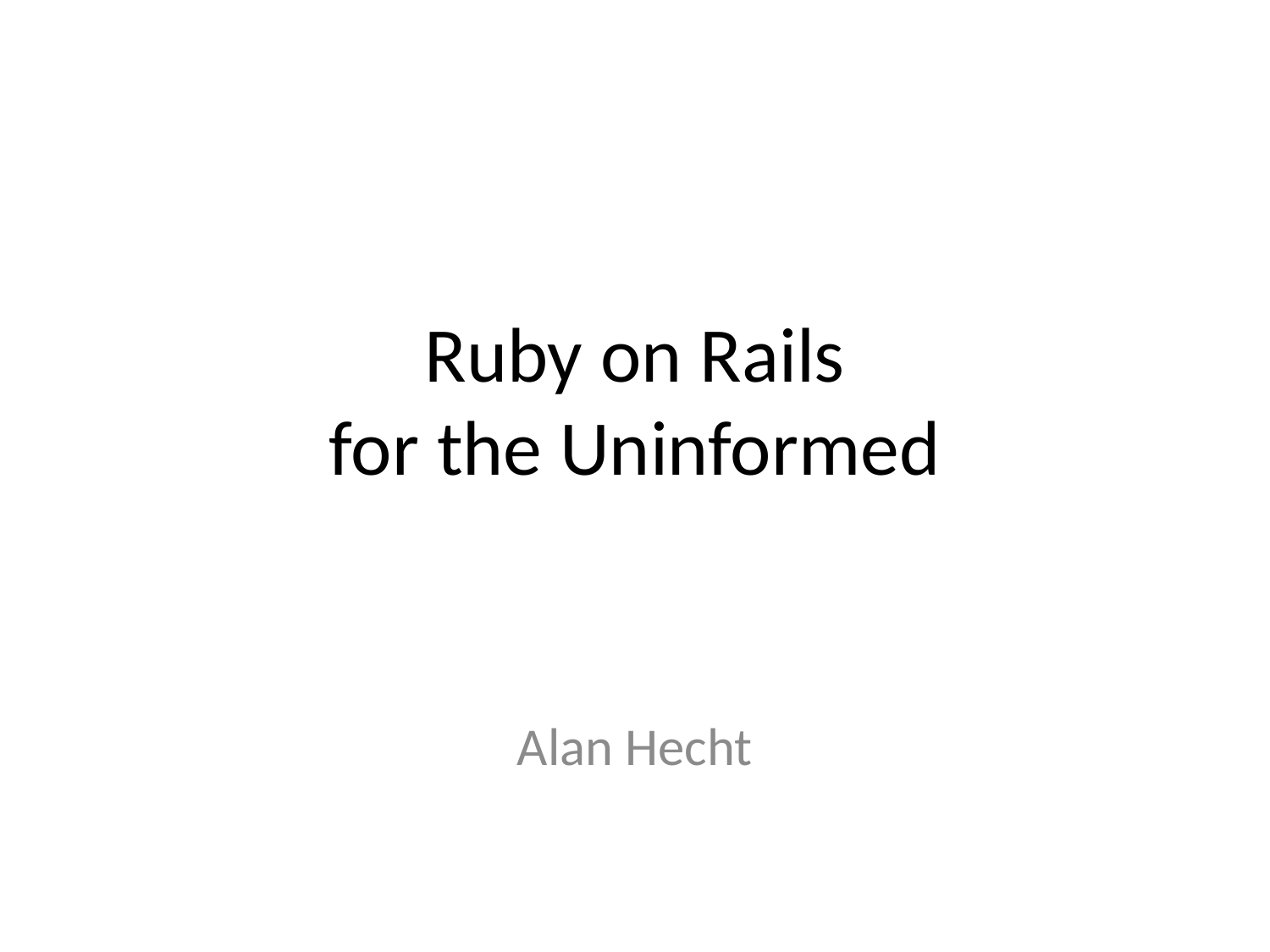

# Ruby on Rails for the Uninformed

Alan Hecht